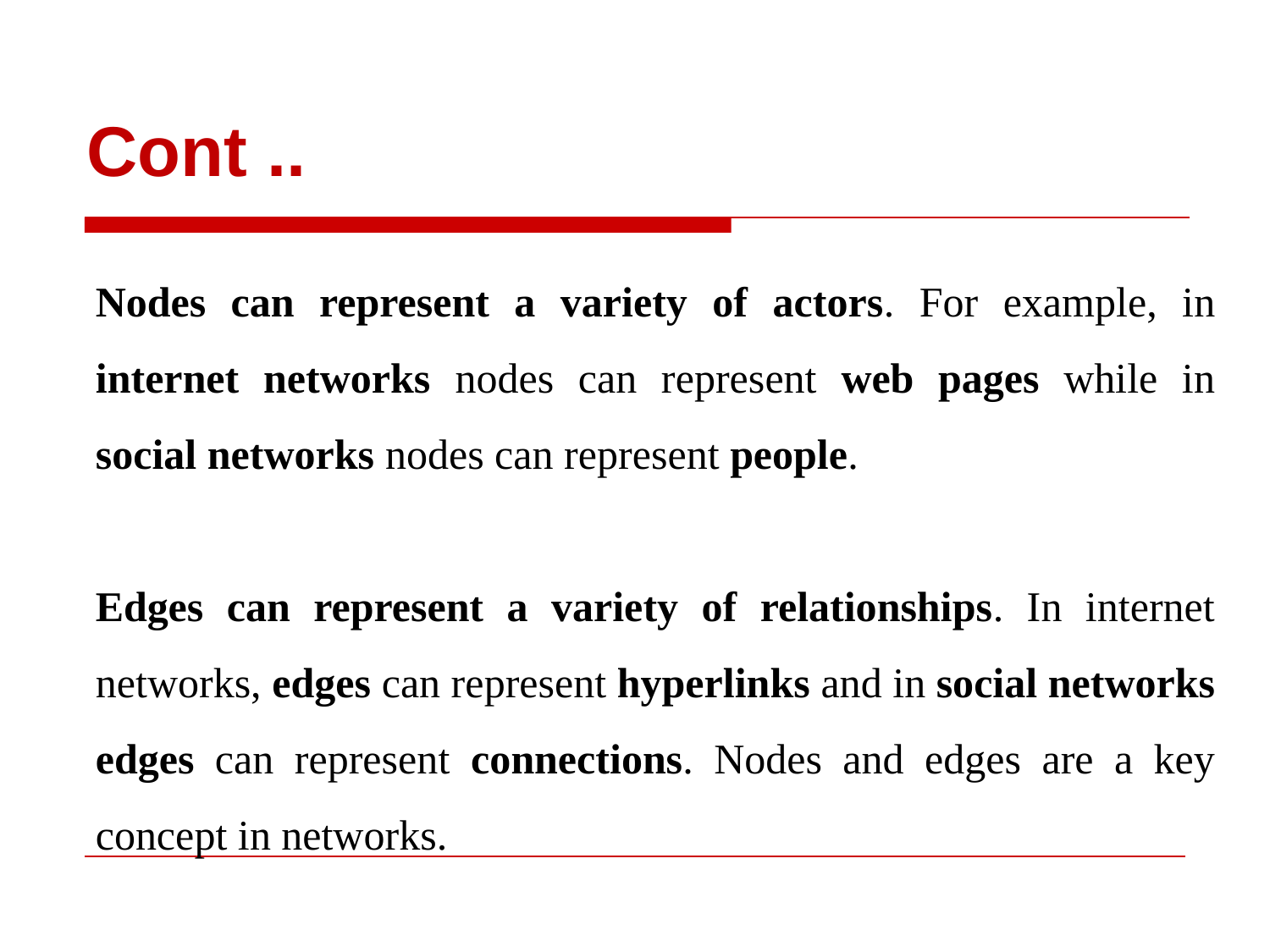

# Cont ..
Nodes can represent a variety of actors. For example, in internet networks nodes can represent web pages while in social networks nodes can represent people.

Edges can represent a variety of relationships. In internet networks, edges can represent hyperlinks and in social networks edges can represent connections. Nodes and edges are a key concept in networks.